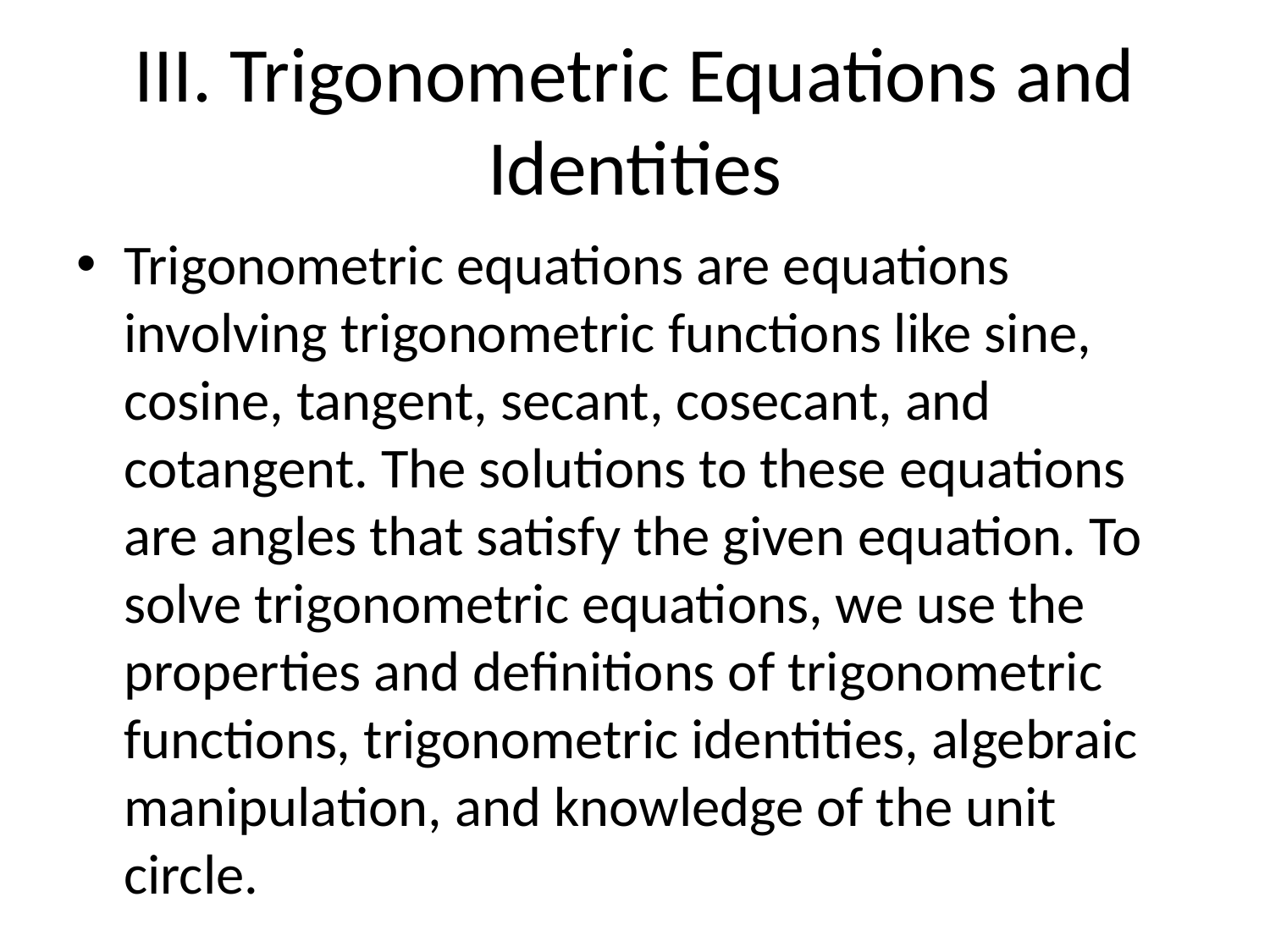

# III. Trigonometric Equations and Identities
Trigonometric equations are equations involving trigonometric functions like sine, cosine, tangent, secant, cosecant, and cotangent. The solutions to these equations are angles that satisfy the given equation. To solve trigonometric equations, we use the properties and definitions of trigonometric functions, trigonometric identities, algebraic manipulation, and knowledge of the unit circle.

Example: Solve the equation sin(x) = 0.5 for x in the interval [0, 2π].
Solution: We know that sin(π/6) = 0.5. So, x = π/6 is one solution in the given interval.

2. Trigonometric Identities: